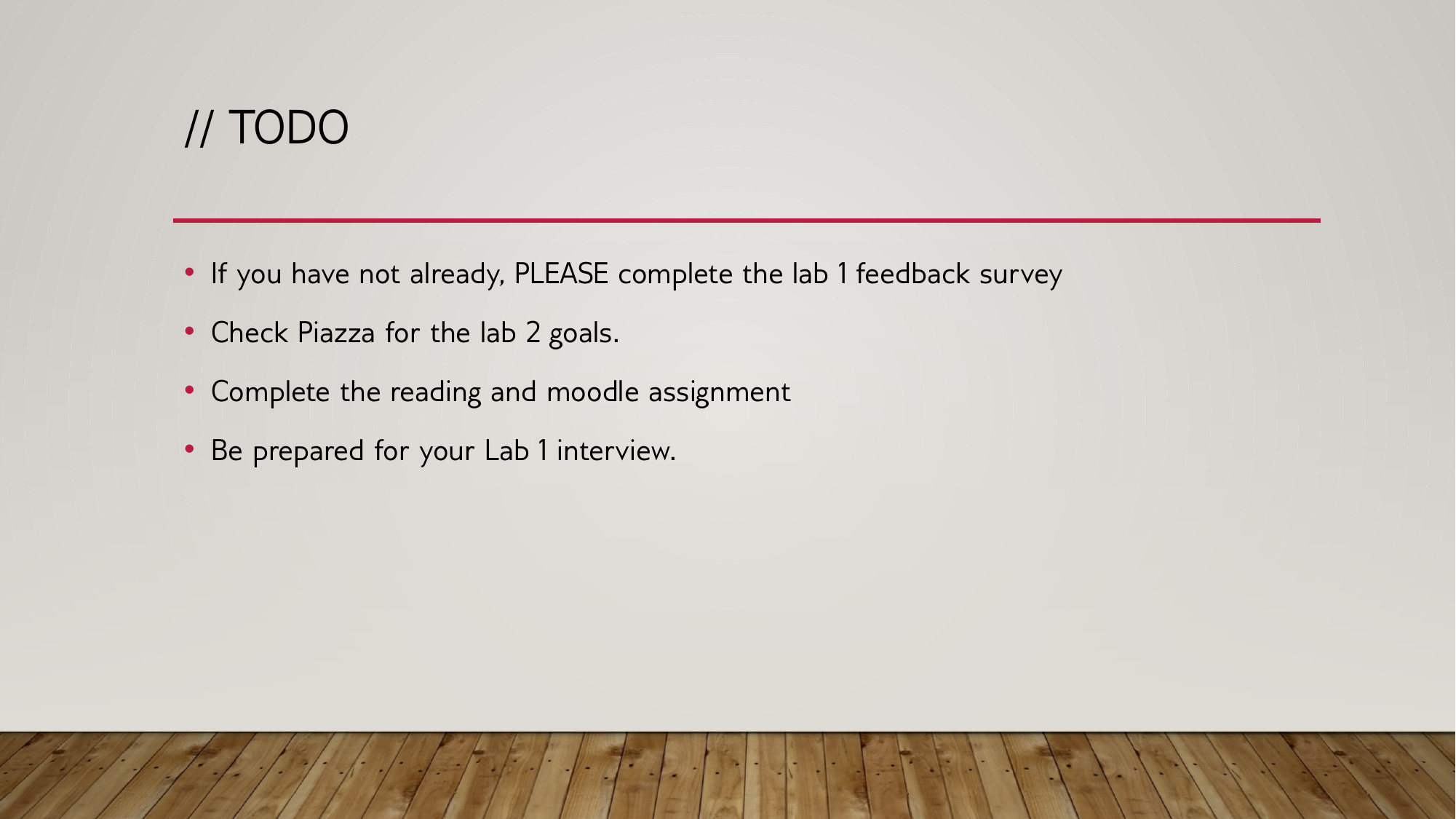

# // TODO
If you have not already, PLEASE complete the lab 1 feedback survey
Check Piazza for the lab 2 goals.
Complete the reading and moodle assignment
Be prepared for your Lab 1 interview.